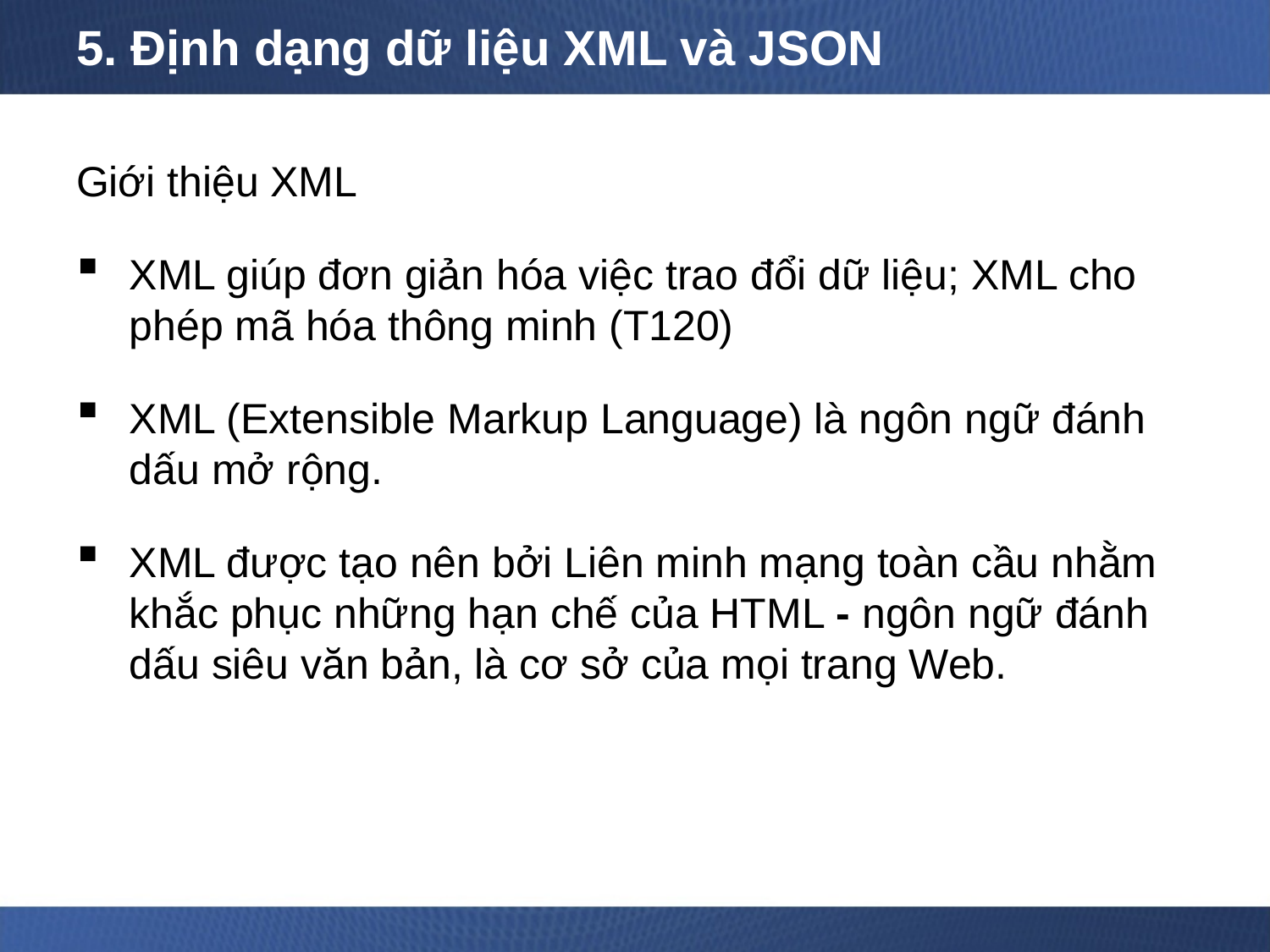

# 5. Định dạng dữ liệu XML và JSON
Giới thiệu XML
XML giúp đơn giản hóa việc trao đổi dữ liệu; XML cho phép mã hóa thông minh (T120)
XML (Extensible Markup Language) là ngôn ngữ đánh dấu mở rộng.
XML được tạo nên bởi Liên minh mạng toàn cầu nhằm khắc phục những hạn chế của HTML - ngôn ngữ đánh dấu siêu văn bản, là cơ sở của mọi trang Web.

8/21/2020
Khoa Công nghệ Thông tin - UTEHY
2